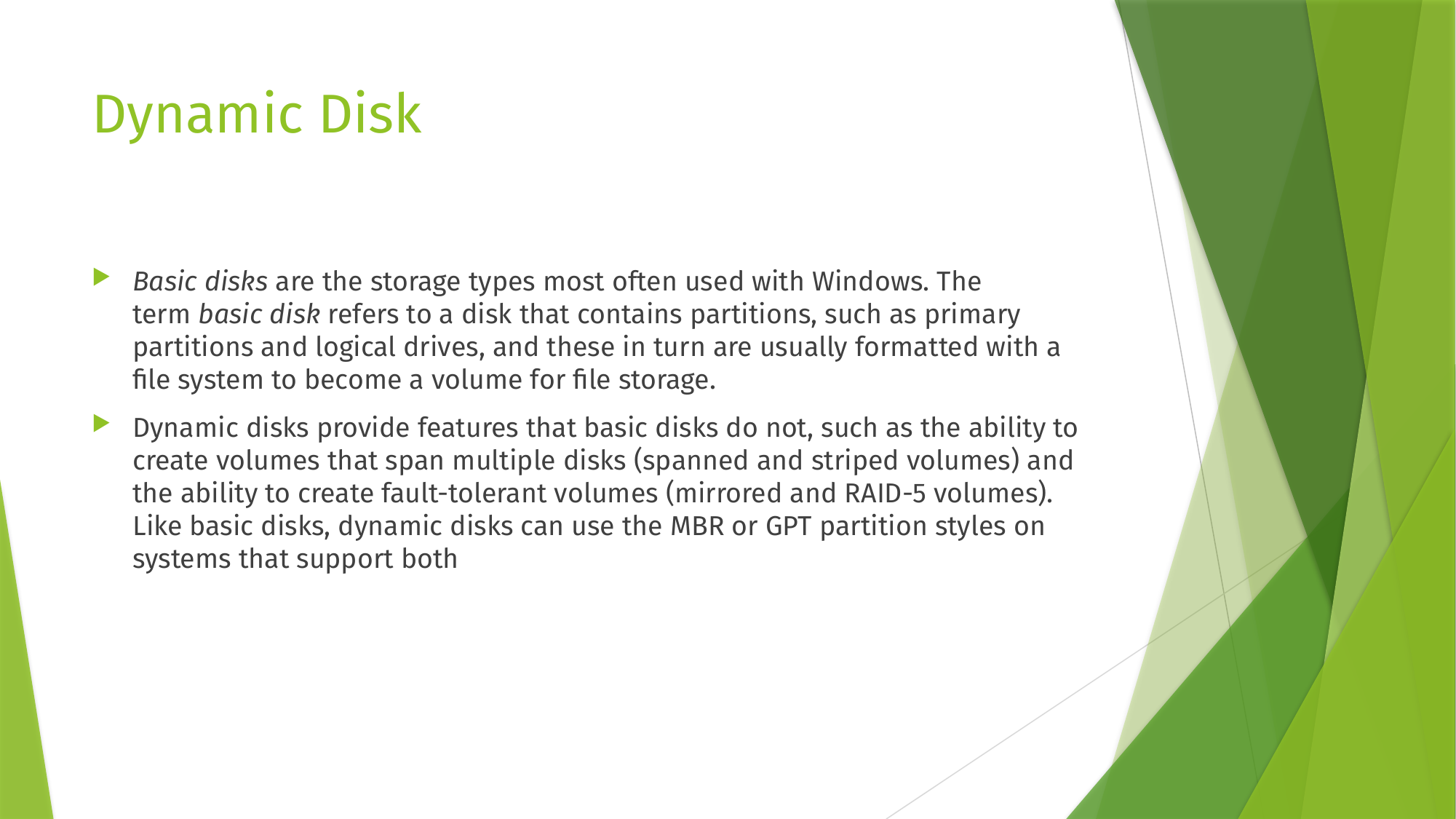

# Dynamic Disk
Basic disks are the storage types most often used with Windows. The term basic disk refers to a disk that contains partitions, such as primary partitions and logical drives, and these in turn are usually formatted with a file system to become a volume for file storage.
Dynamic disks provide features that basic disks do not, such as the ability to create volumes that span multiple disks (spanned and striped volumes) and the ability to create fault-tolerant volumes (mirrored and RAID-5 volumes). Like basic disks, dynamic disks can use the MBR or GPT partition styles on systems that support both